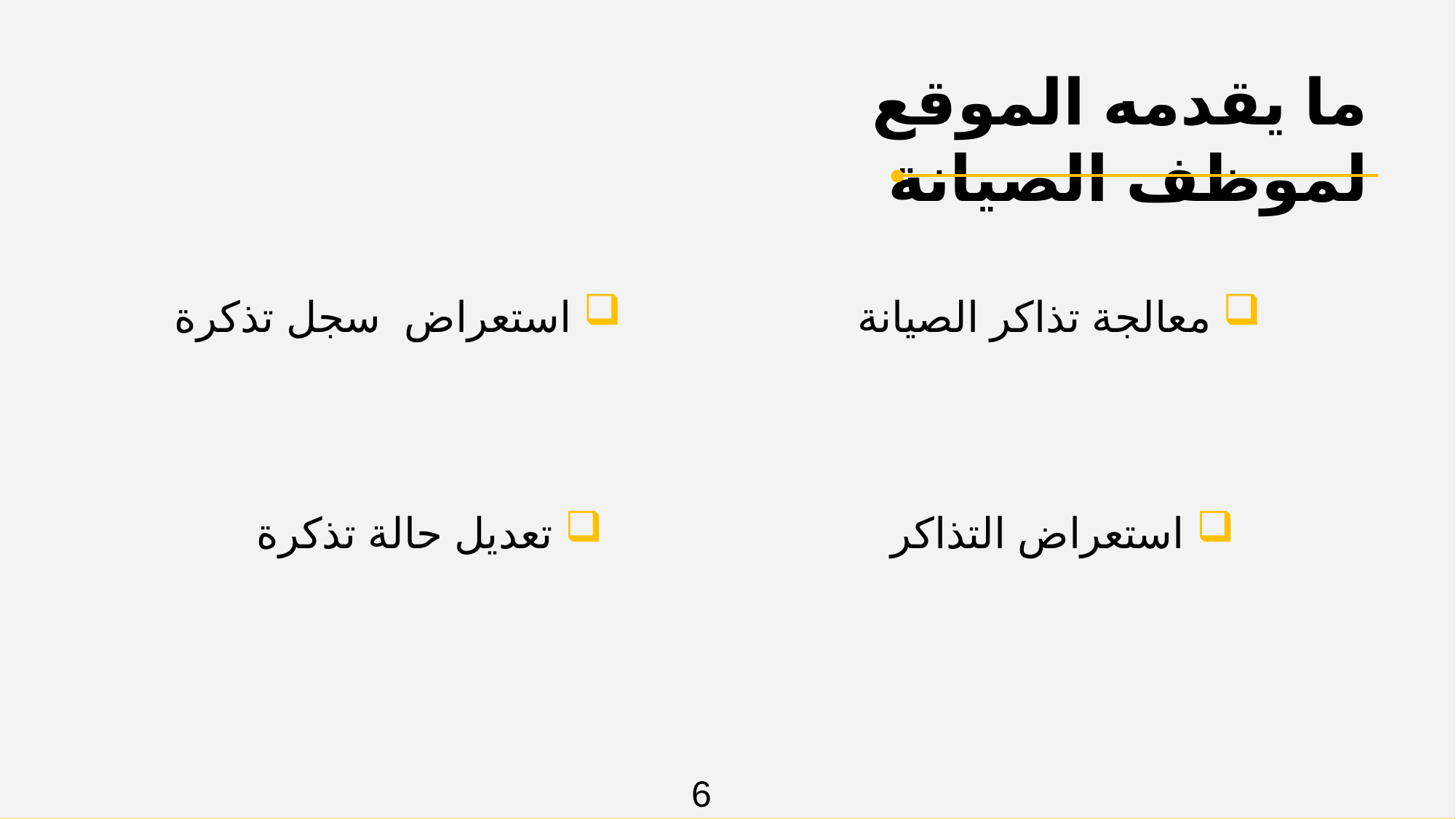

ما يقدمه الموقع لموظف الصيانة

 معالجة تذاكر الصيانة
 استعراض  سجل تذكرة

 تعديل حالة تذكرة
 استعراض التذاكر
6